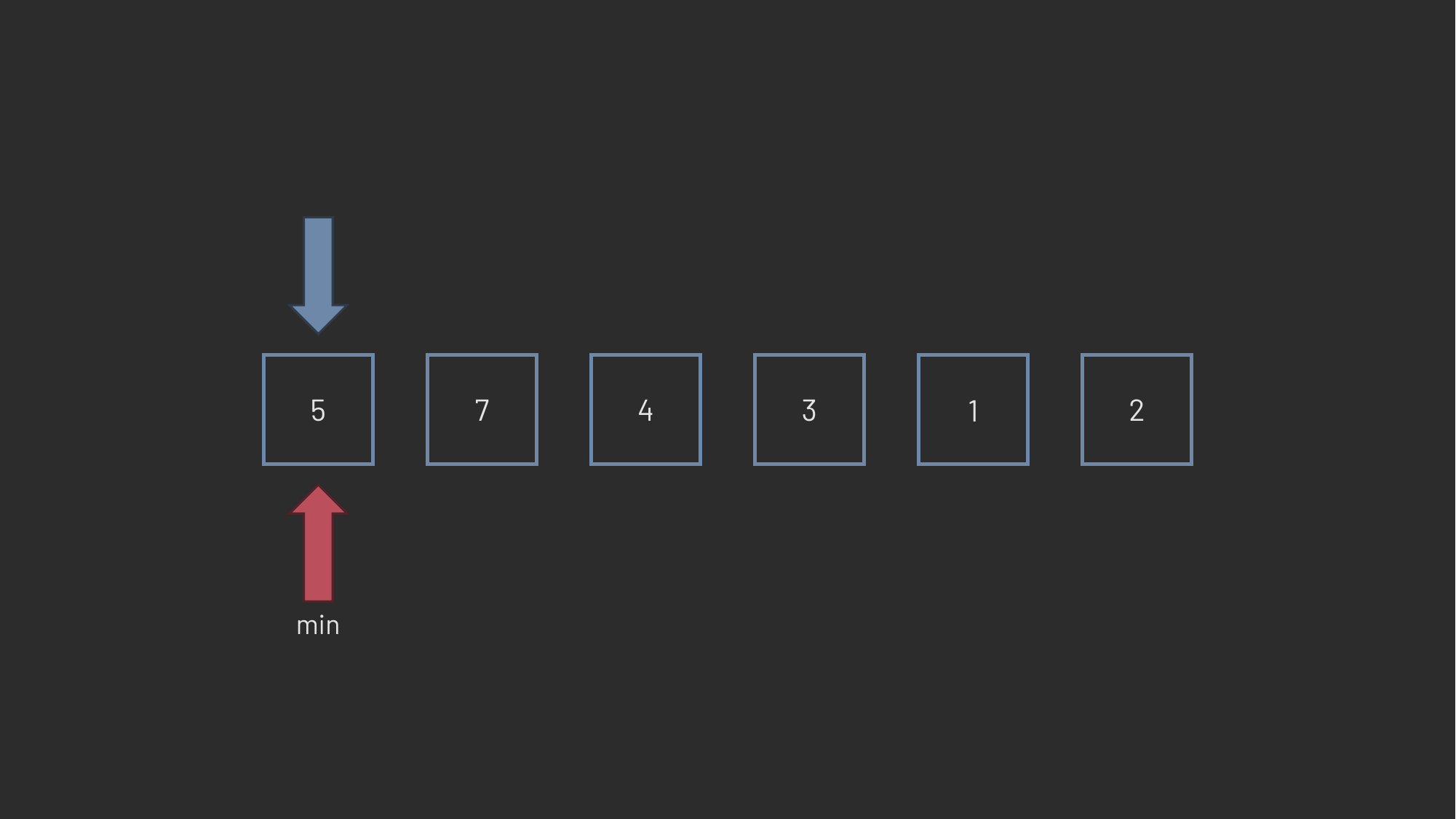

5
7
4
3
2
1

min